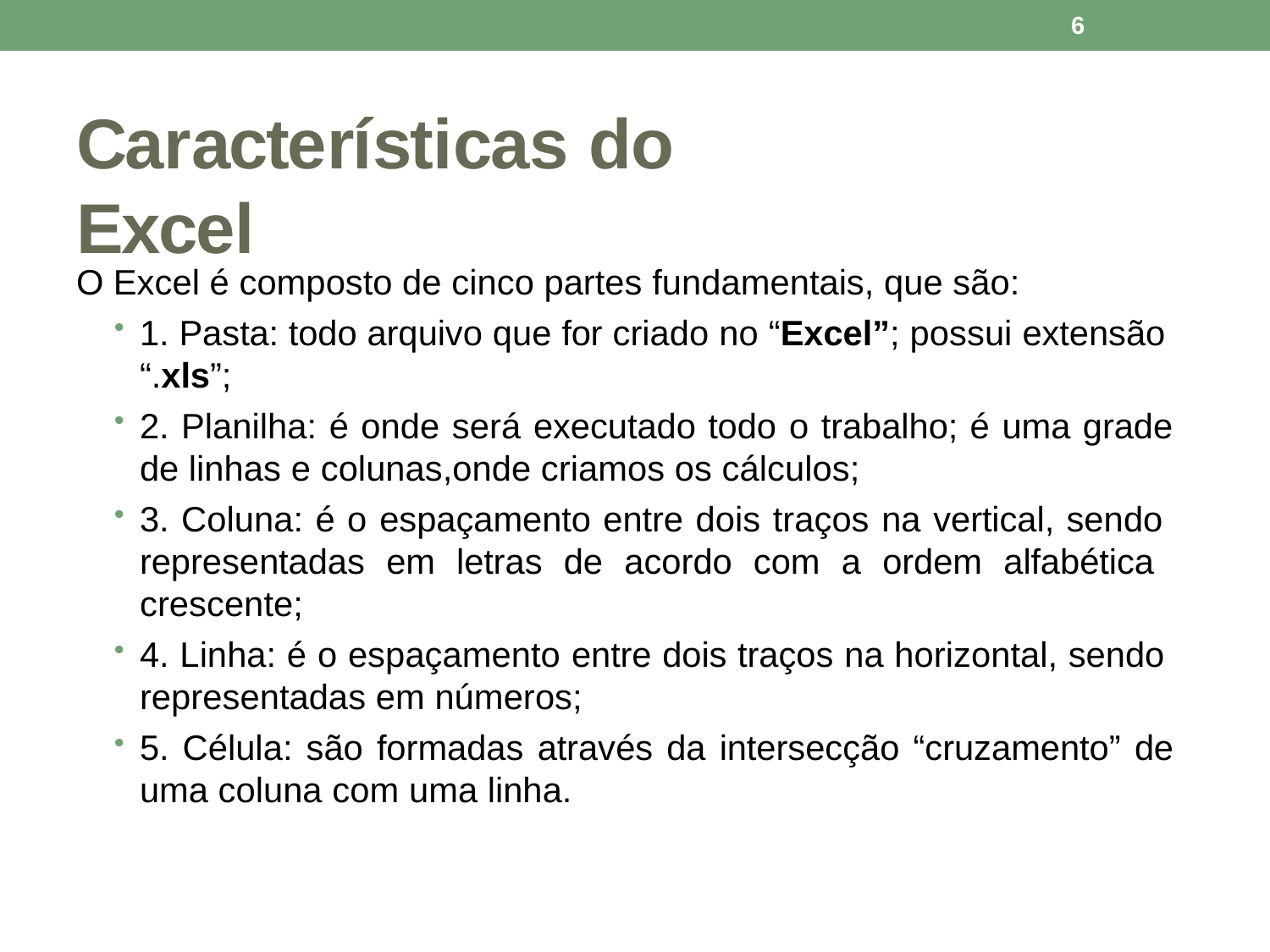

6
# Características do Excel
O Excel é composto de cinco partes fundamentais, que são:
1. Pasta: todo arquivo que for criado no “Excel”; possui extensão  “.xls”;
2. Planilha: é onde será executado todo o trabalho; é uma grade
de linhas e colunas,onde criamos os cálculos;
3. Coluna: é o espaçamento entre dois traços na vertical, sendo  representadas em letras de acordo com a ordem alfabética  crescente;
4. Linha: é o espaçamento entre dois traços na horizontal, sendo  representadas em números;
5. Célula: são formadas através da intersecção “cruzamento” de
uma coluna com uma linha.